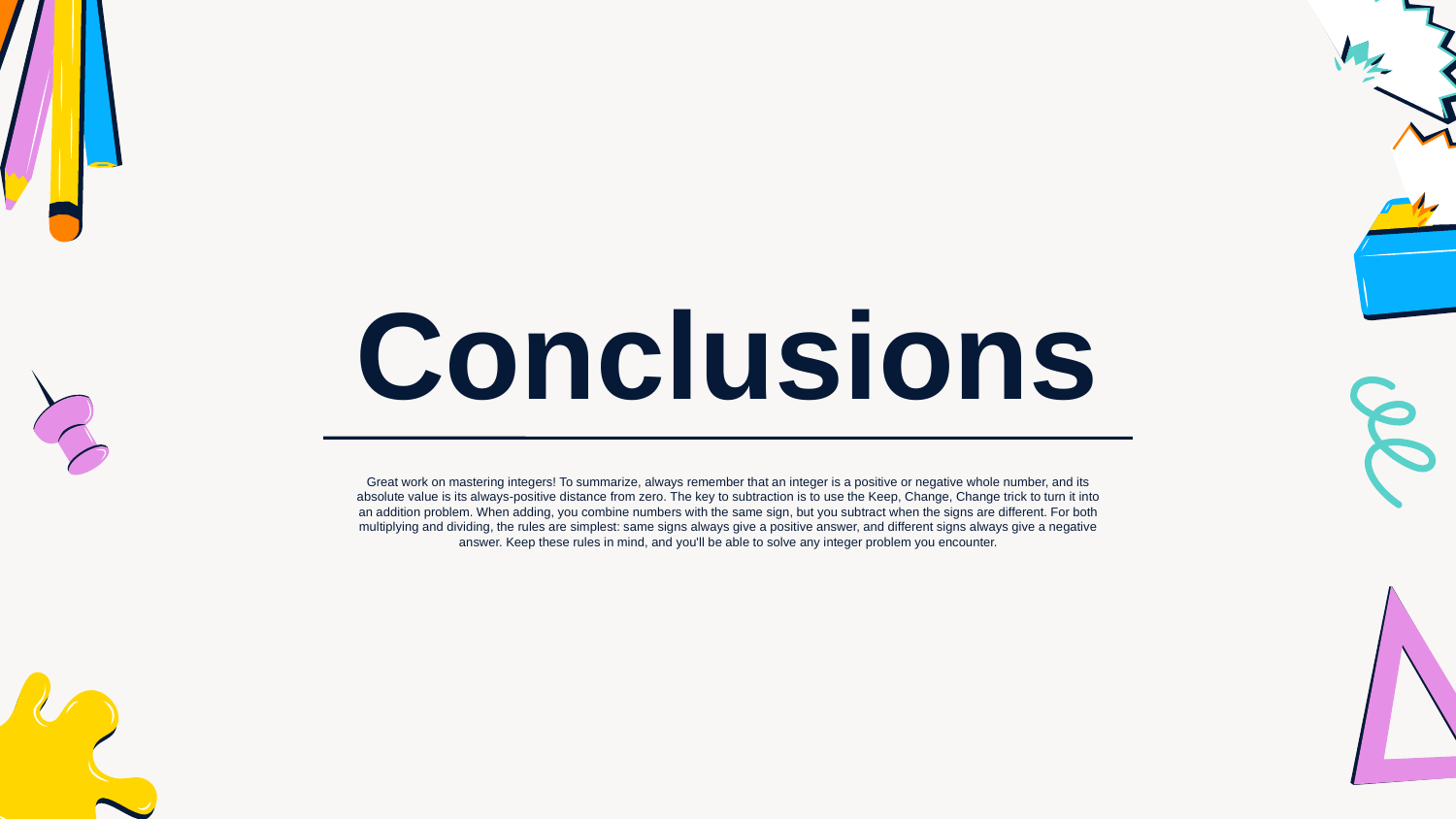

# Conclusions
Great work on mastering integers! To summarize, always remember that an integer is a positive or negative whole number, and its absolute value is its always-positive distance from zero. The key to subtraction is to use the Keep, Change, Change trick to turn it into an addition problem. When adding, you combine numbers with the same sign, but you subtract when the signs are different. For both multiplying and dividing, the rules are simplest: same signs always give a positive answer, and different signs always give a negative answer. Keep these rules in mind, and you'll be able to solve any integer problem you encounter.